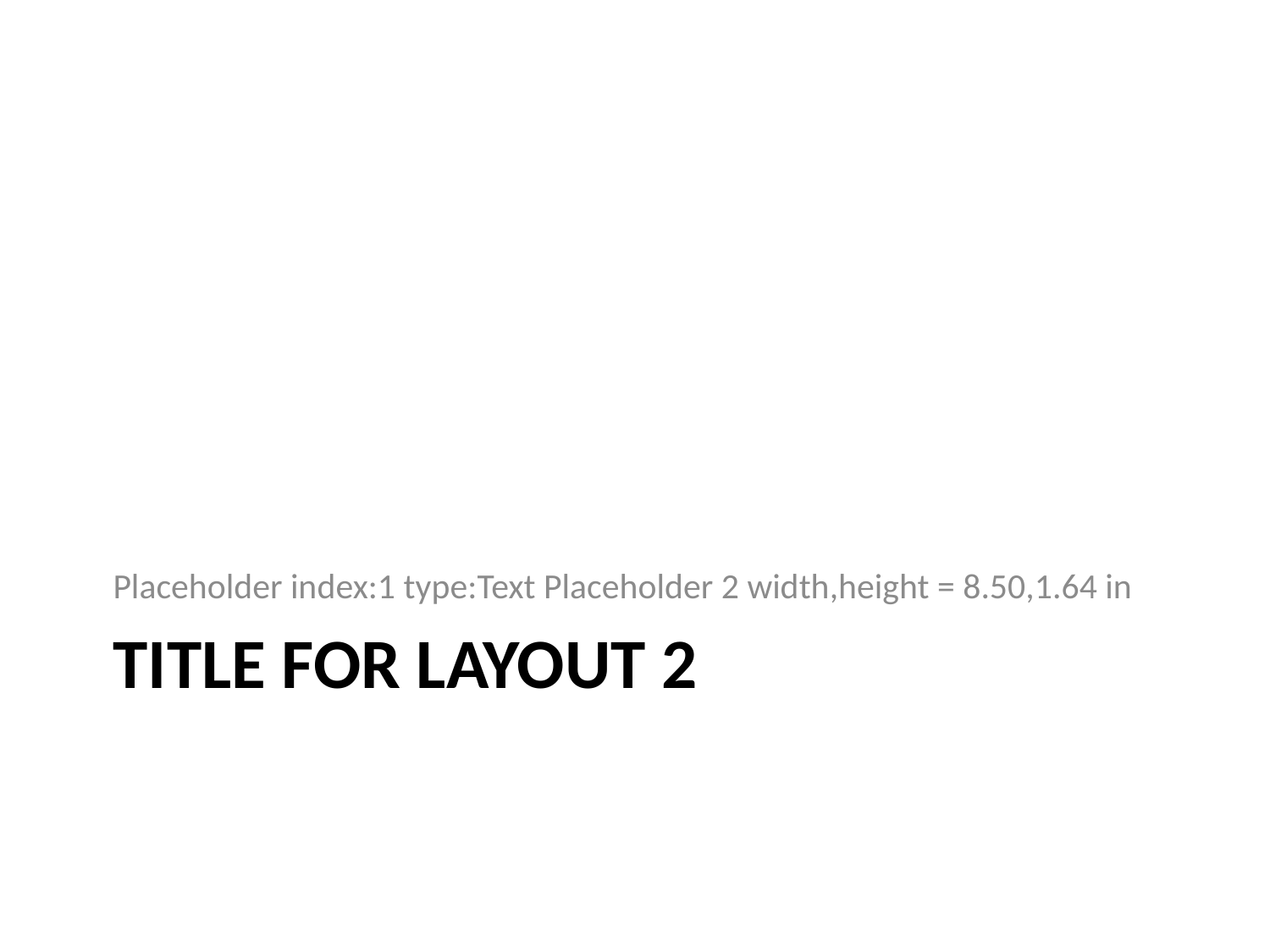

Placeholder index:1 type:Text Placeholder 2 width,height = 8.50,1.64 in
# Title for Layout 2